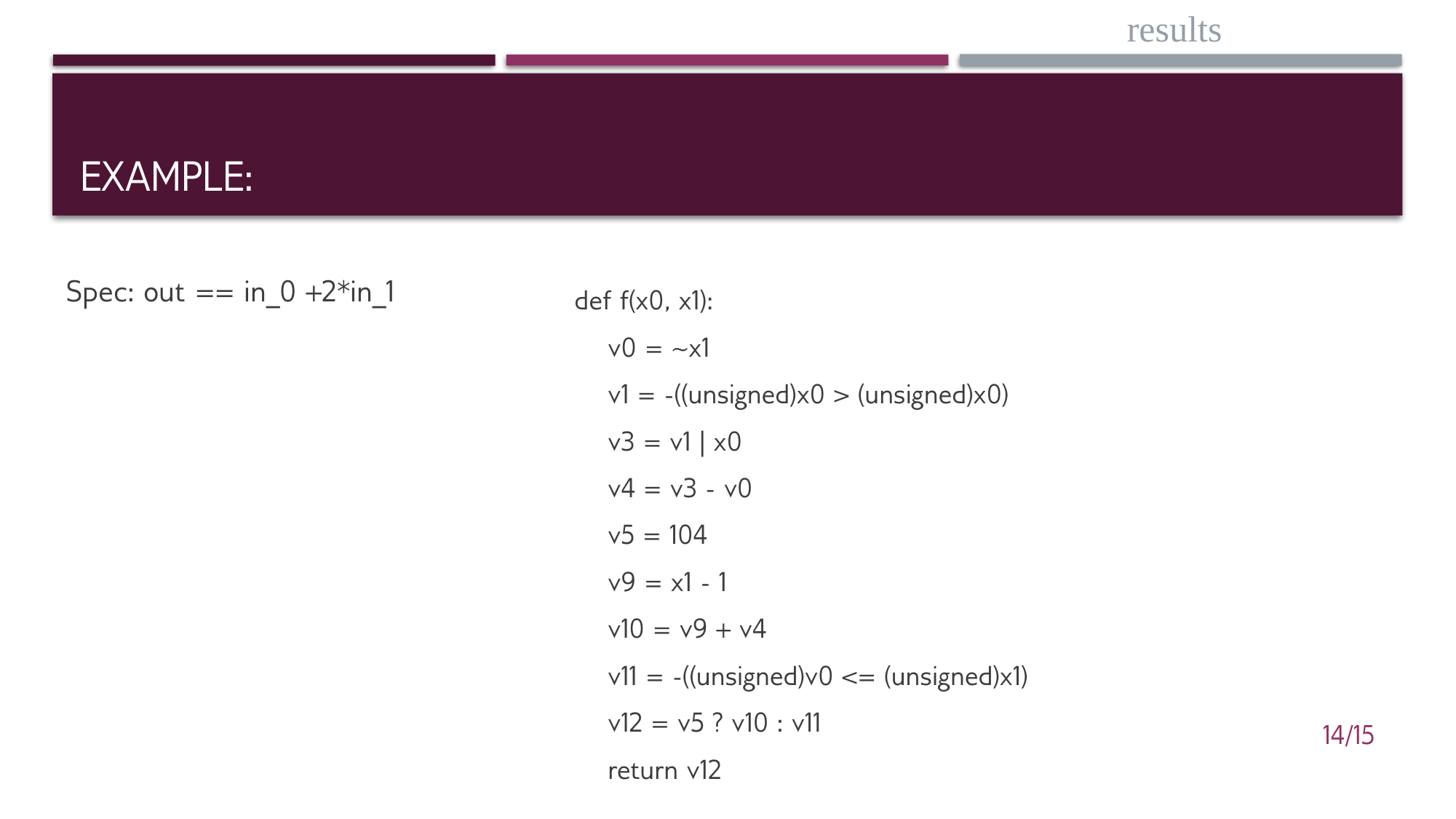

results
# EXAMPLE:
Spec: out == in_0 +2*in_1
def f(x0, x1):
    v0 = ~x1
    v1 = -((unsigned)x0 > (unsigned)x0)
    v3 = v1 | x0
    v4 = v3 - v0
    v5 = 104
    v9 = x1 - 1
    v10 = v9 + v4
    v11 = -((unsigned)v0 <= (unsigned)x1)
    v12 = v5 ? v10 : v11
    return v12
14/15